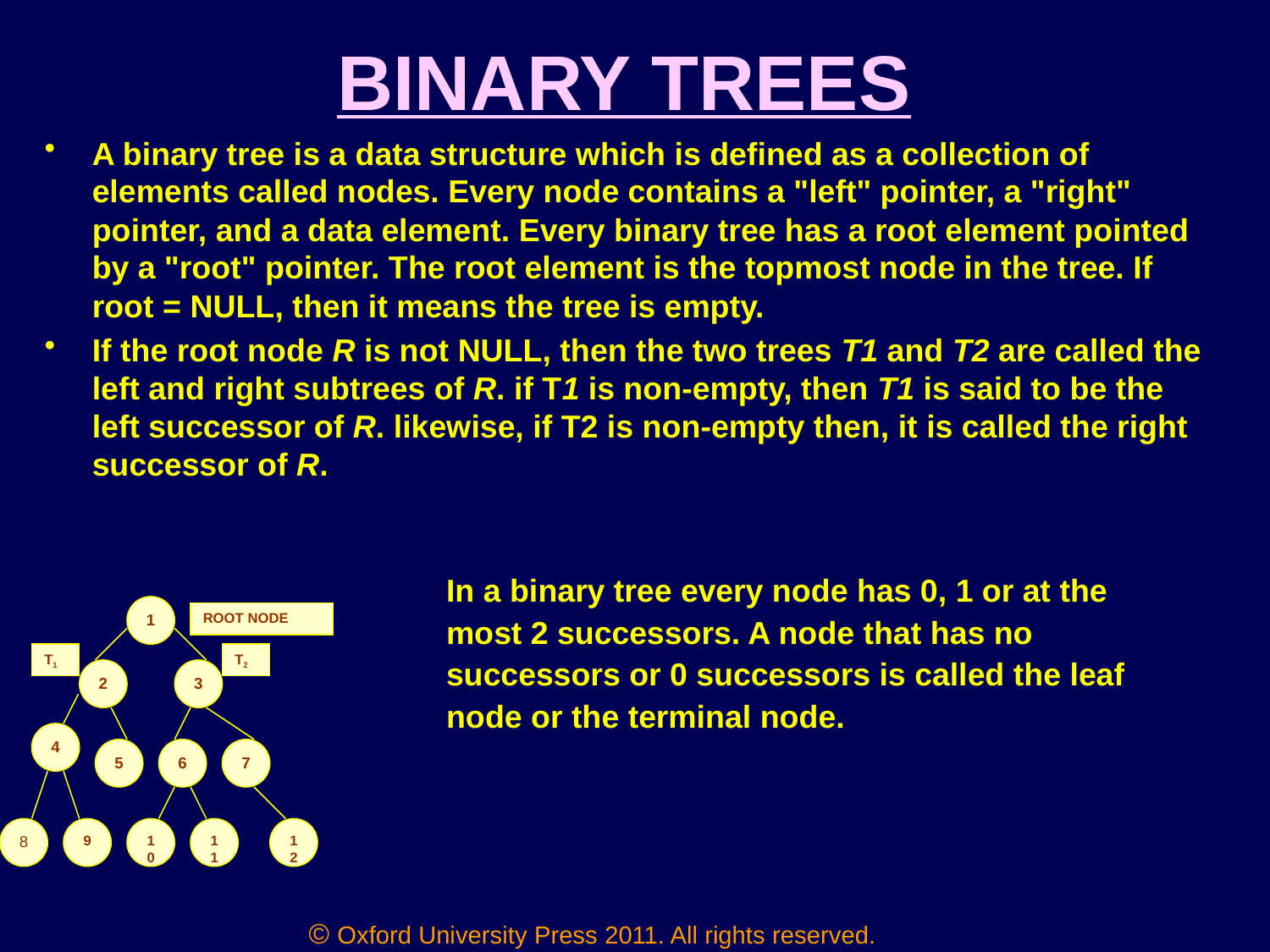

# BINARY TREES
A binary tree is a data structure which is defined as a collection of elements called nodes. Every node contains a "left" pointer, a "right" pointer, and a data element. Every binary tree has a root element pointed by a "root" pointer. The root element is the topmost node in the tree. If root = NULL, then it means the tree is empty.
If the root node R is not NULL, then the two trees T1 and T2 are called the left and right subtrees of R. if T1 is non-empty, then T1 is said to be the left successor of R. likewise, if T2 is non-empty then, it is called the right successor of R.
In a binary tree every node has 0, 1 or at the most 2 successors. A node that has no successors or 0 successors is called the leaf node or the terminal node.
1
ROOT NODE

T1
T2
2
3

4
5
6
7

9
10
11
12
8